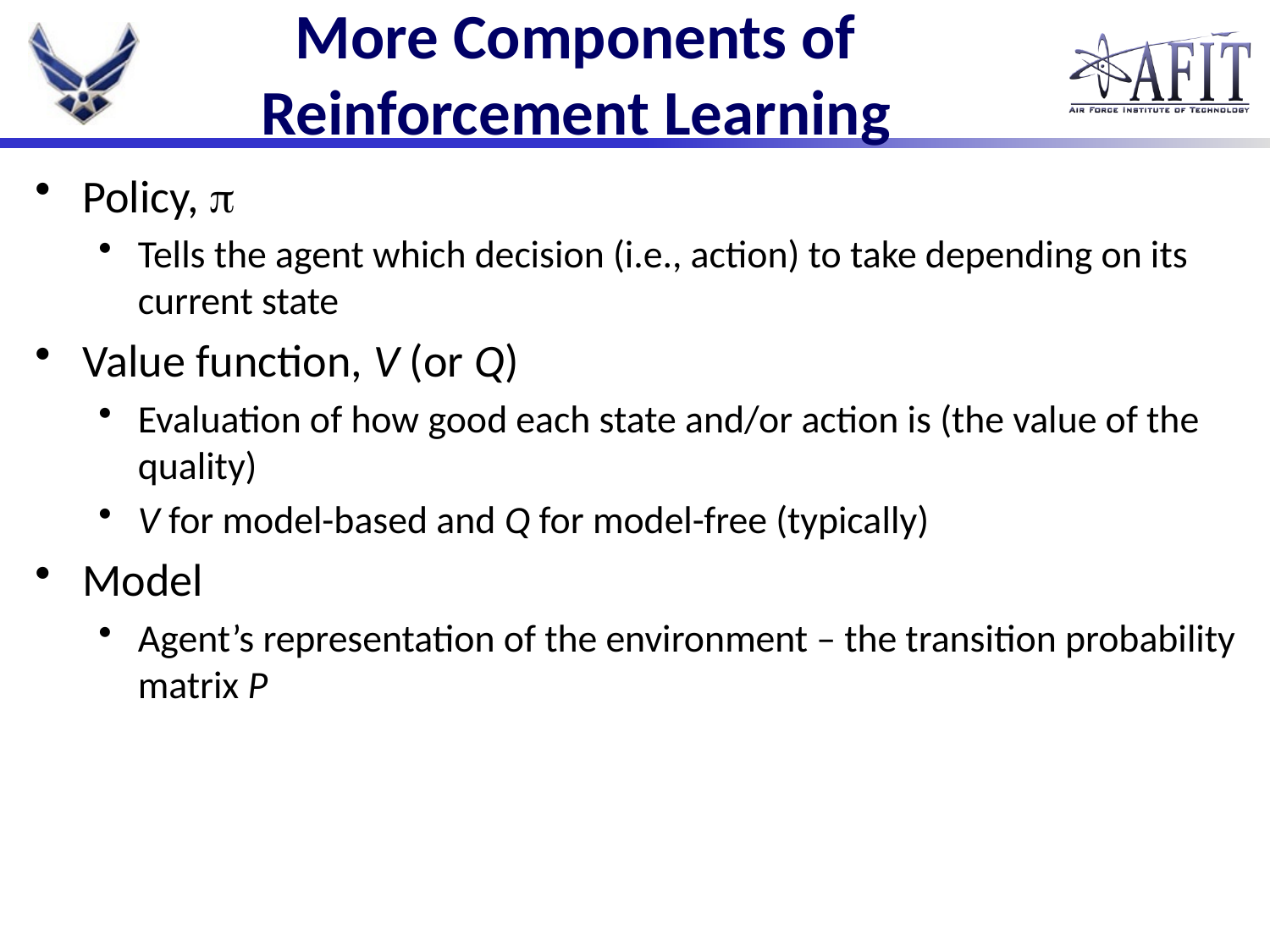

# More Components of Reinforcement Learning
Policy, π
Tells the agent which decision (i.e., action) to take depending on its current state
Value function, V (or Q)
Evaluation of how good each state and/or action is (the value of the quality)
V for model-based and Q for model-free (typically)
Model
Agent’s representation of the environment – the transition probability matrix P